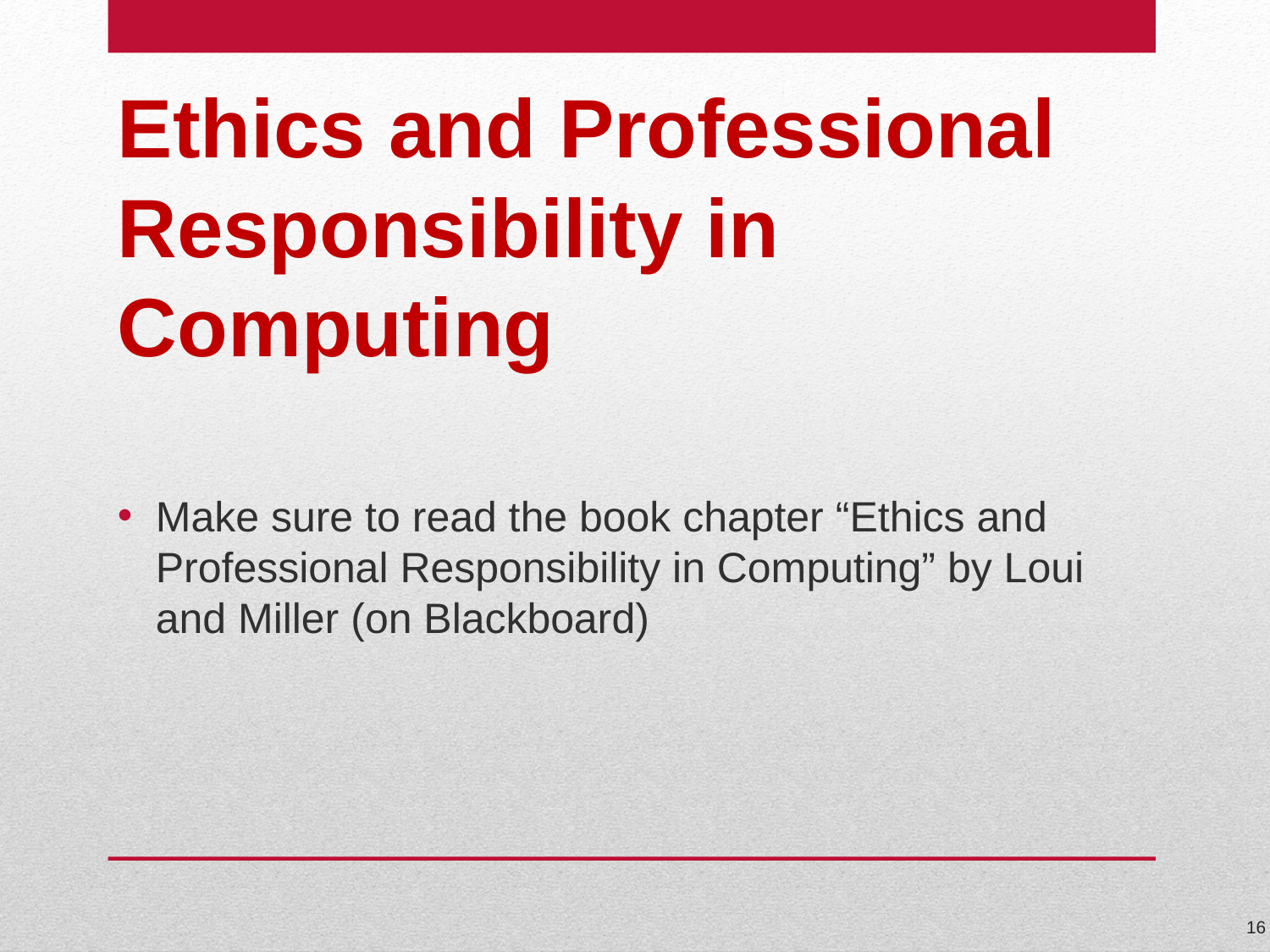

# Ethics and Professional Responsibility in Computing
Make sure to read the book chapter “Ethics and Professional Responsibility in Computing” by Loui and Miller (on Blackboard)
16